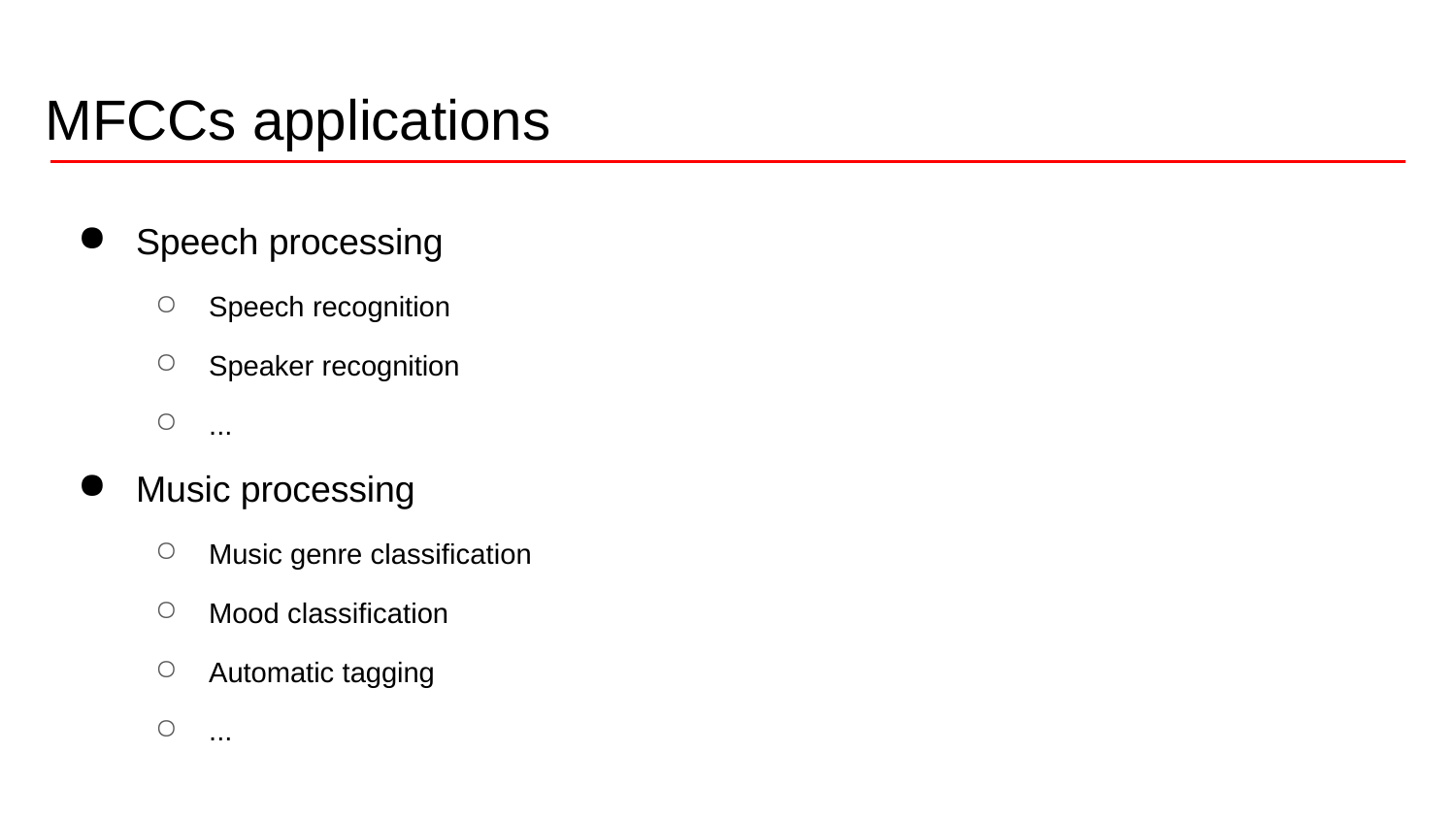

# MFCCs applications

Speech processing
Speech recognition
Speaker recognition
...
Music processing
Music genre classification
Mood classification
Automatic tagging
...